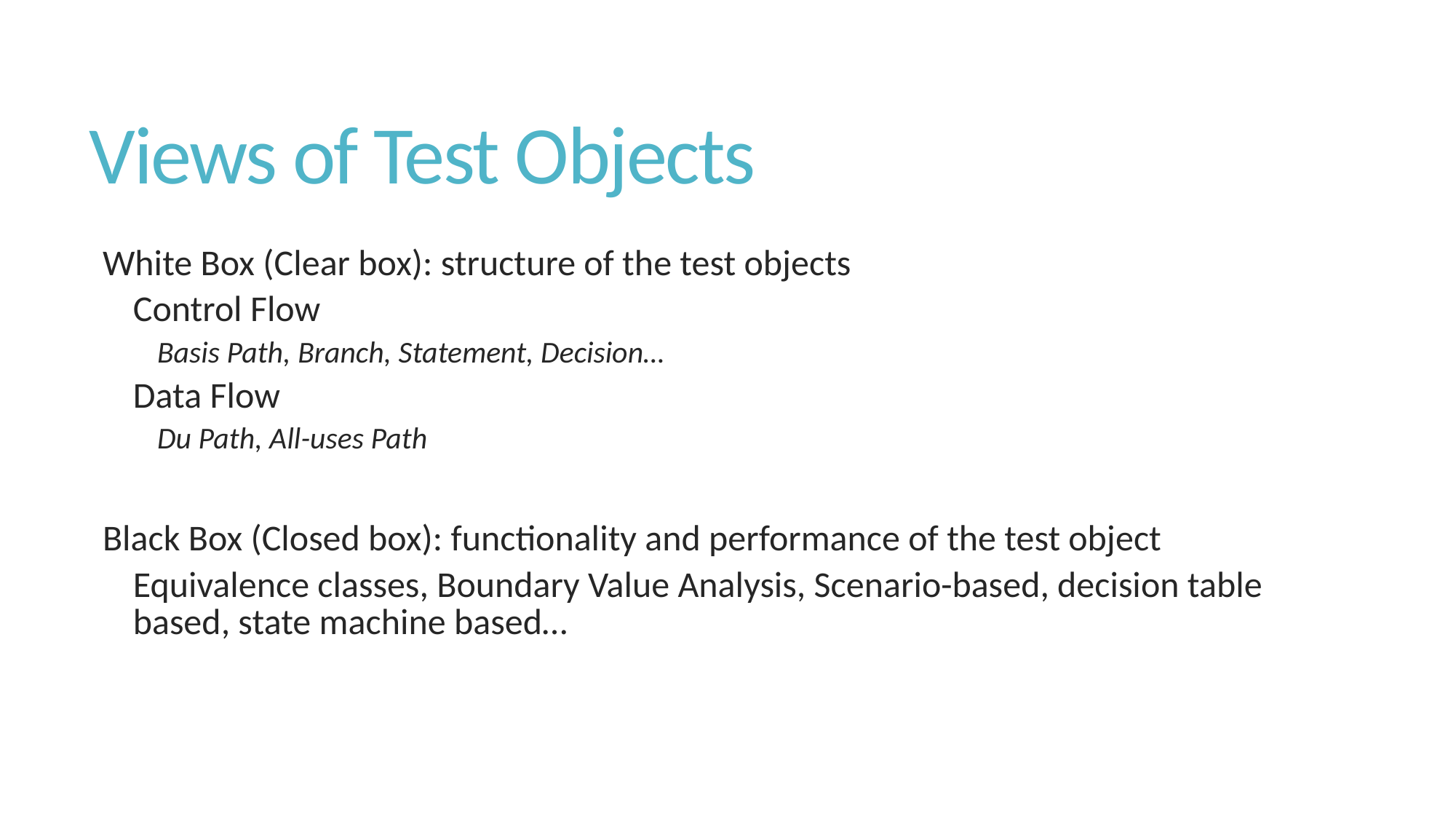

# Views of Test Objects
White Box (Clear box): structure of the test objects
Control Flow
Basis Path, Branch, Statement, Decision…
Data Flow
Du Path, All-uses Path

Black Box (Closed box): functionality and performance of the test object
Equivalence classes, Boundary Value Analysis, Scenario-based, decision table based, state machine based…